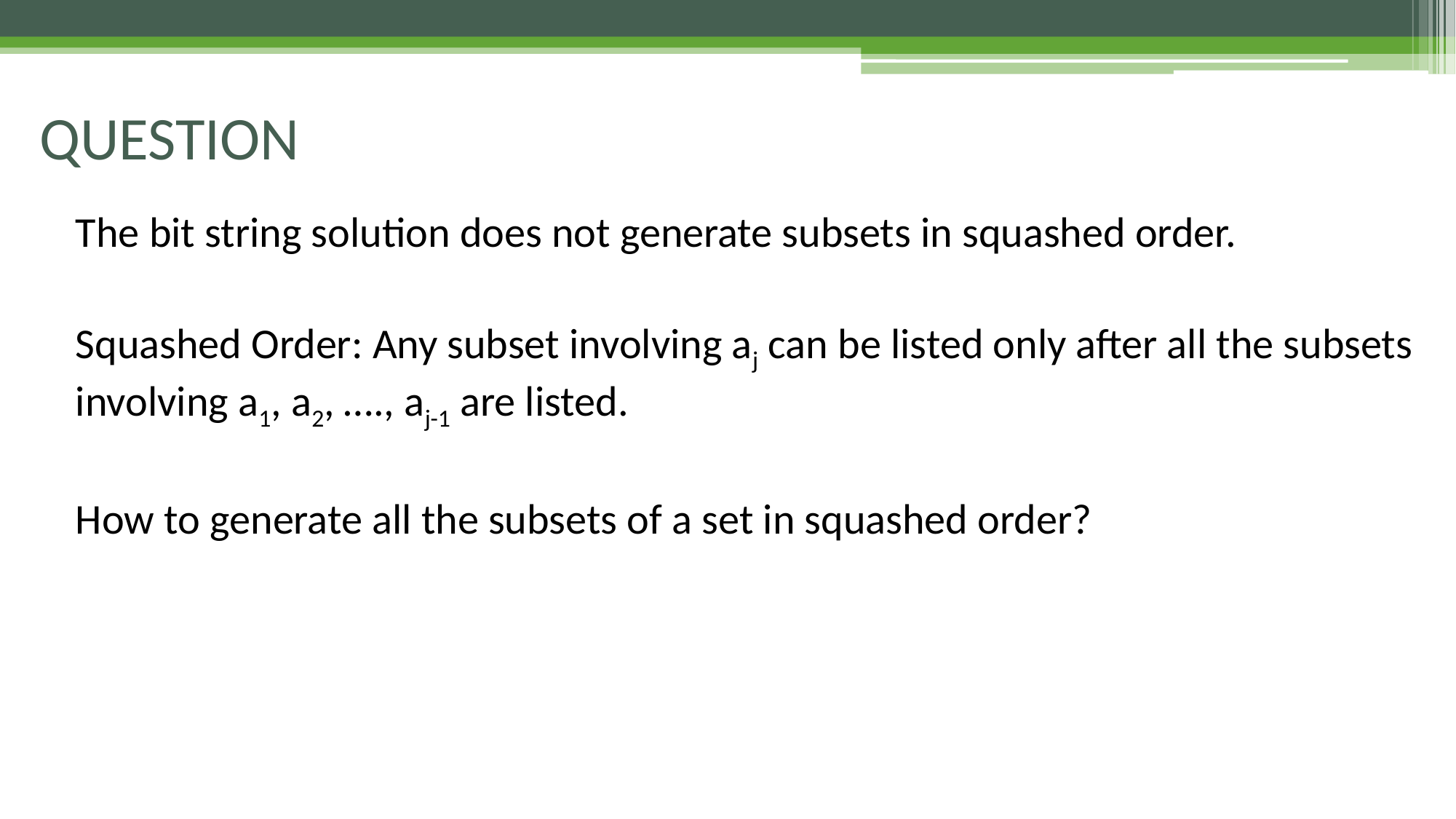

# QUESTION
The bit string solution does not generate subsets in squashed order.

Squashed Order: Any subset involving aj can be listed only after all the subsets involving a1, a2, …., aj-1 are listed.

How to generate all the subsets of a set in squashed order?